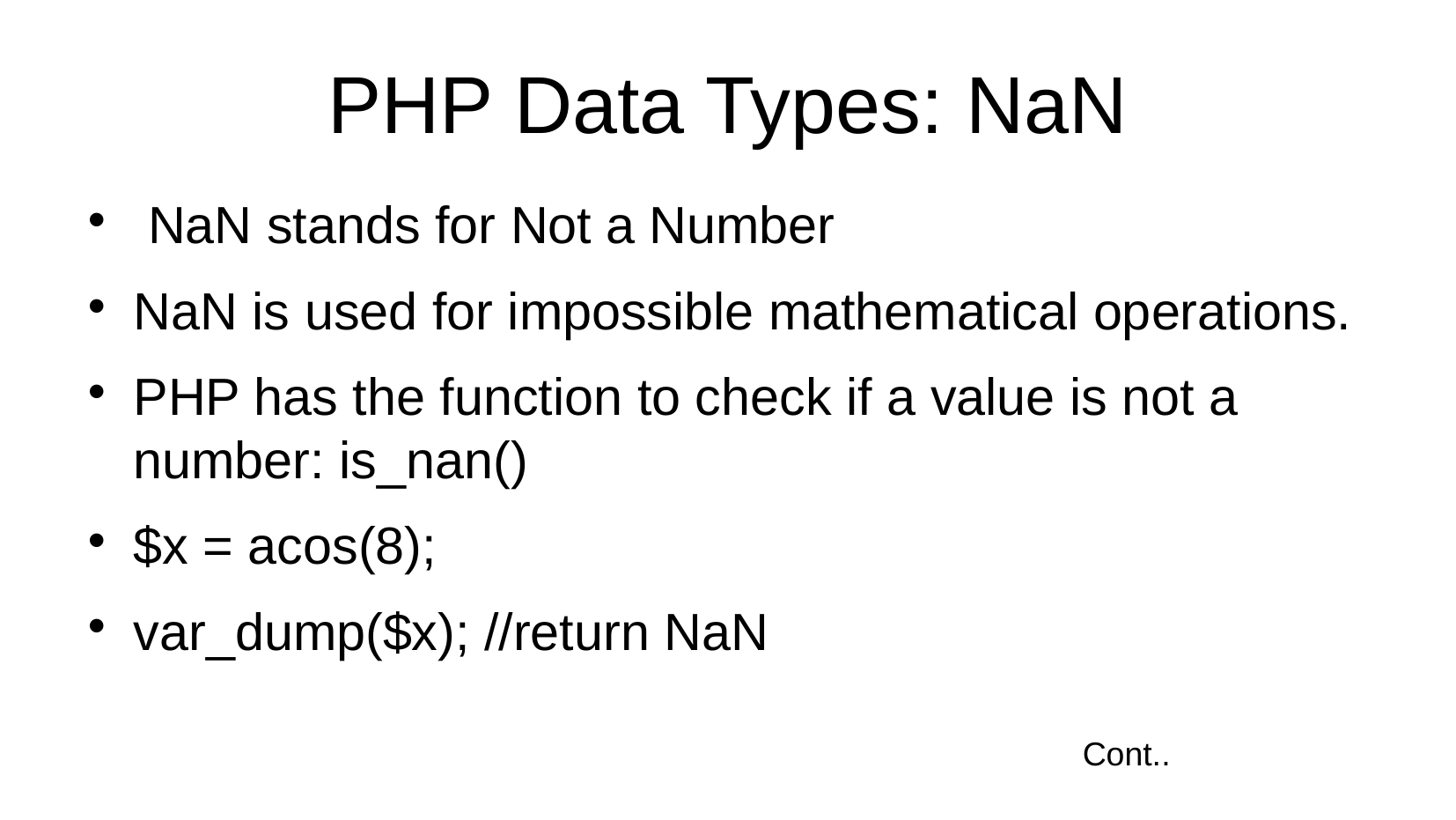

PHP Data Types: NaN
 NaN stands for Not a Number
NaN is used for impossible mathematical operations.
PHP has the function to check if a value is not a number: is_nan()
$x = acos(8);
var_dump($x); //return NaN
Cont..